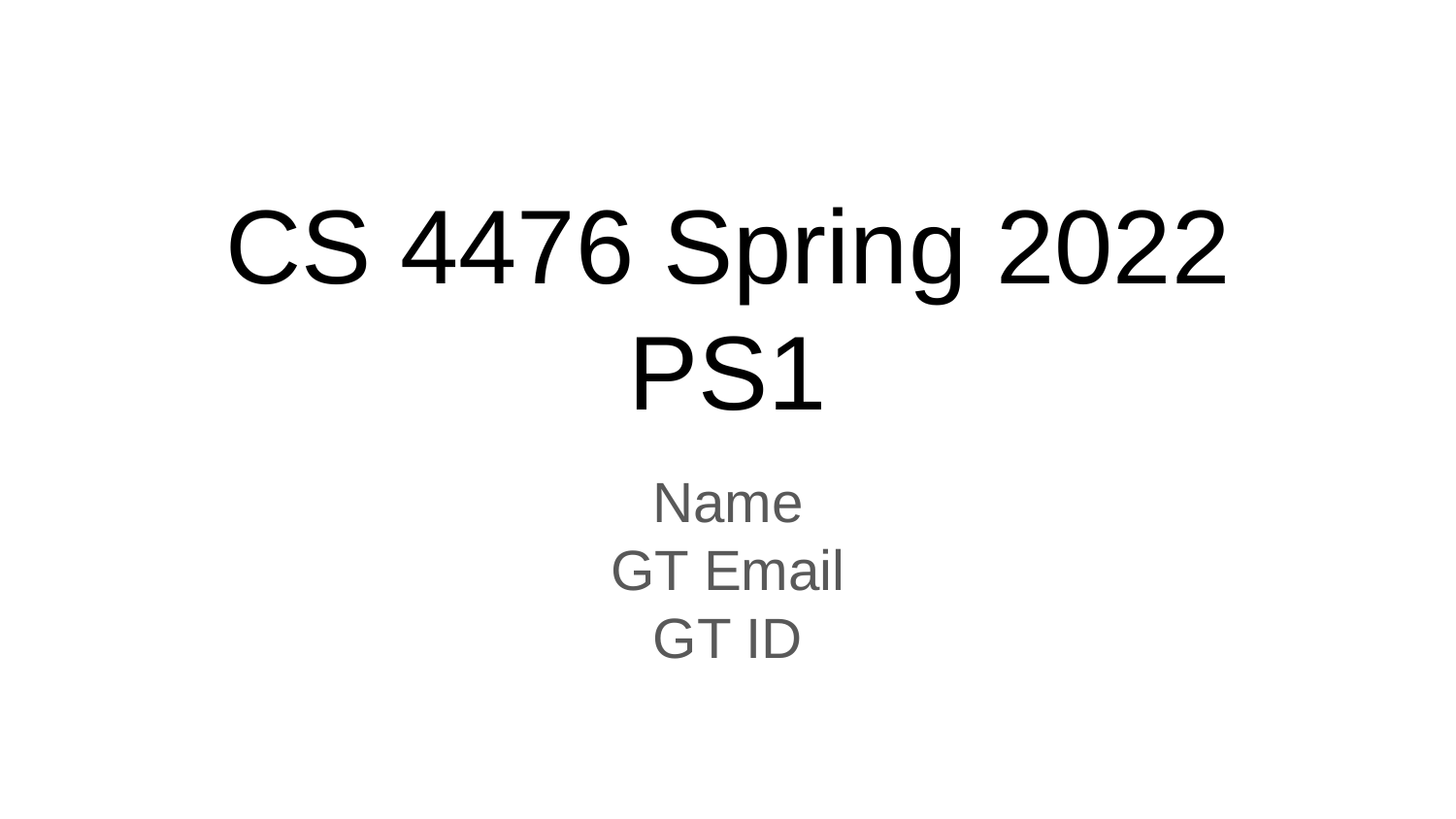

# CS 4476 Spring 2022
PS1
Name
GT Email
GT ID